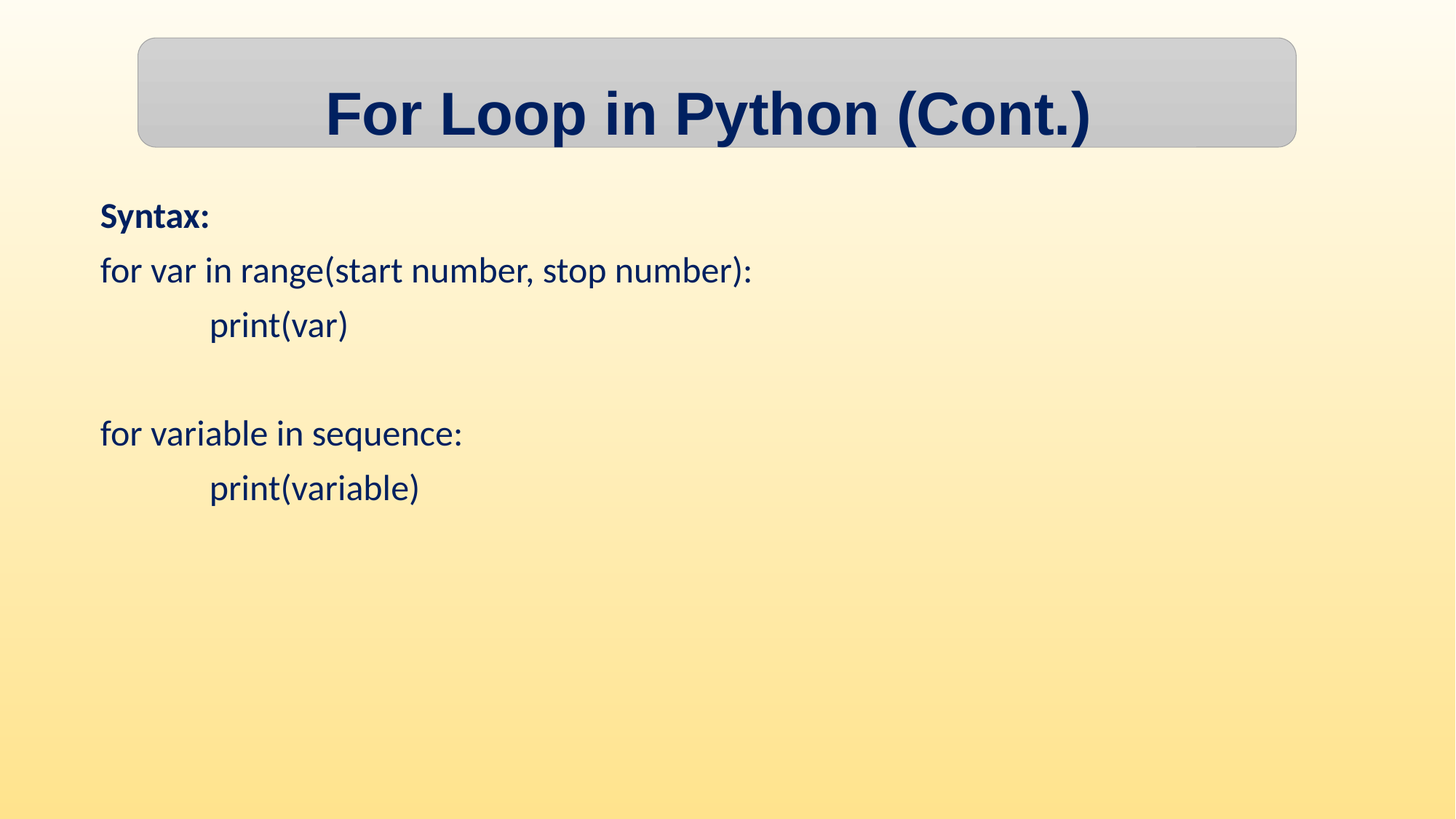

For Loop in Python (Cont.)
Syntax:
for var in range(start number, stop number):
	print(var)

for variable in sequence:
	print(variable)